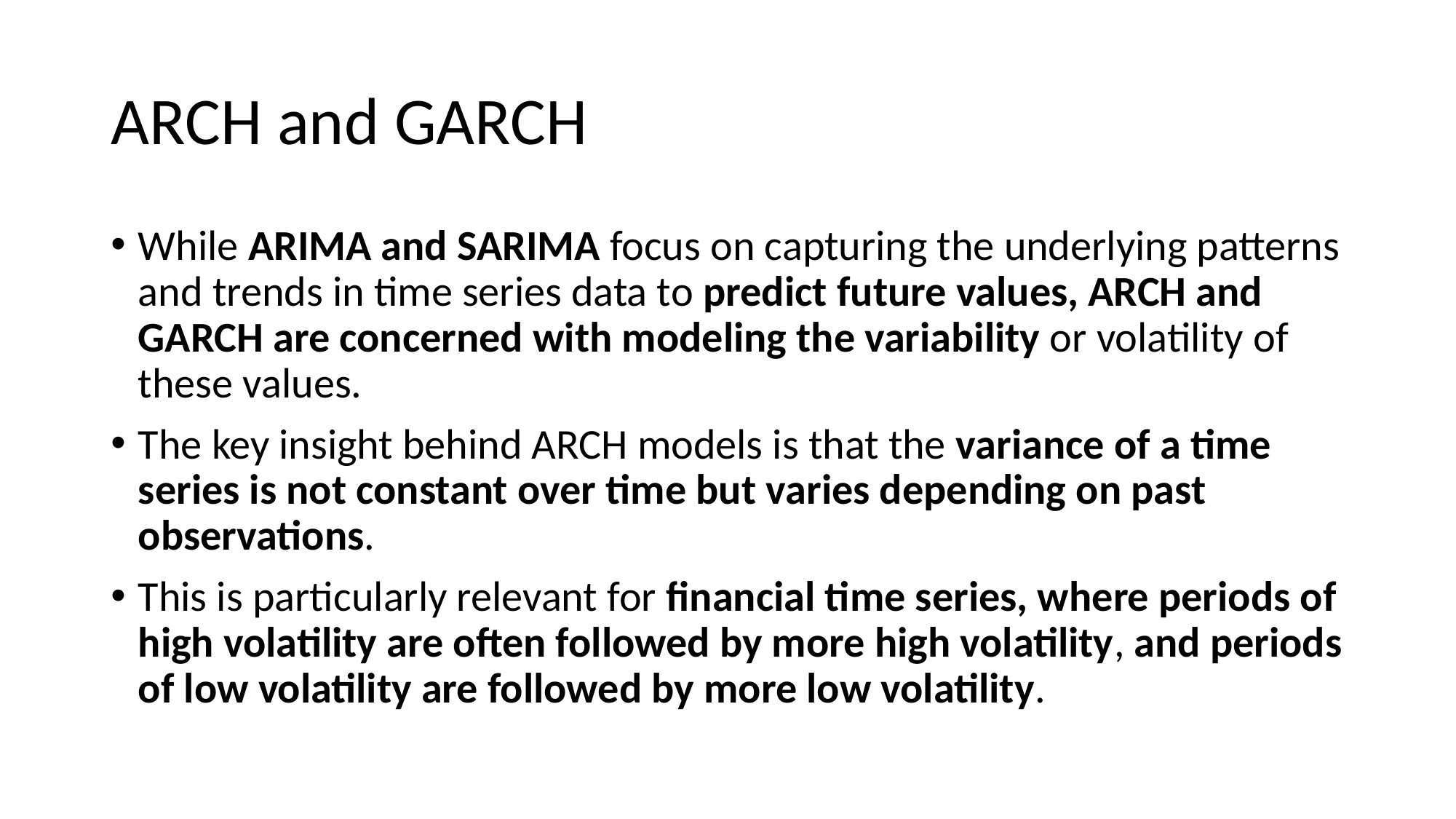

# ARCH and GARCH
While ARIMA and SARIMA focus on capturing the underlying patterns and trends in time series data to predict future values, ARCH and GARCH are concerned with modeling the variability or volatility of these values.
The key insight behind ARCH models is that the variance of a time series is not constant over time but varies depending on past observations.
This is particularly relevant for financial time series, where periods of high volatility are often followed by more high volatility, and periods of low volatility are followed by more low volatility.